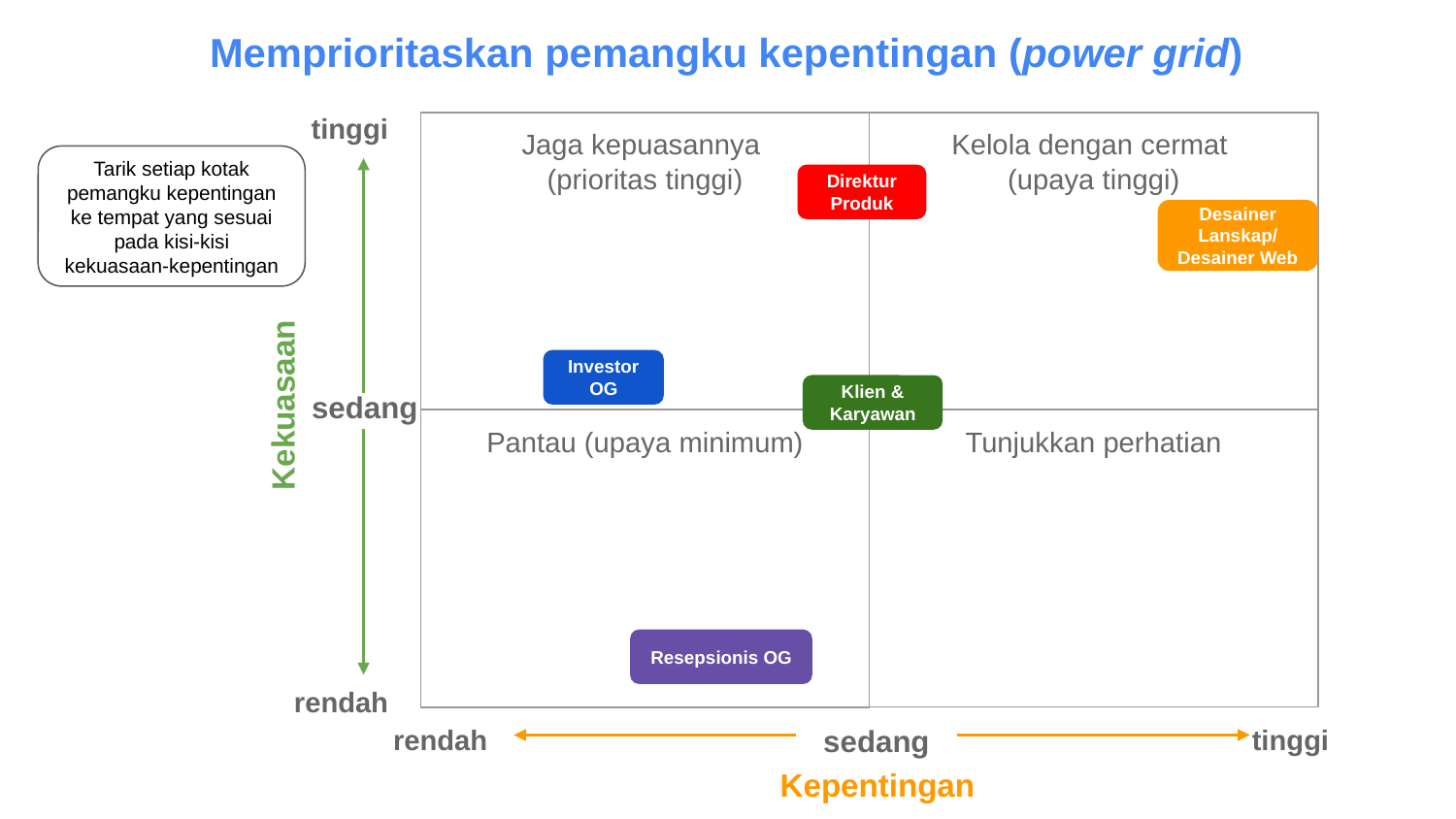

Memprioritaskan pemangku kepentingan (power grid)
tinggi
Jaga kepuasannya
(prioritas tinggi)
Kelola dengan cermat
(upaya tinggi)

Tarik setiap kotak pemangku kepentingan ke tempat yang sesuai pada kisi-kisi kekuasaan-kepentingan
Direktur Produk
Desainer Lanskap/
Desainer Web
Investor OG
sedang
Klien & Karyawan
Kekuasaan
Tunjukkan perhatian
Pantau (upaya minimum)
Resepsionis OG
rendah
rendah
tinggi
sedang
Kepentingan